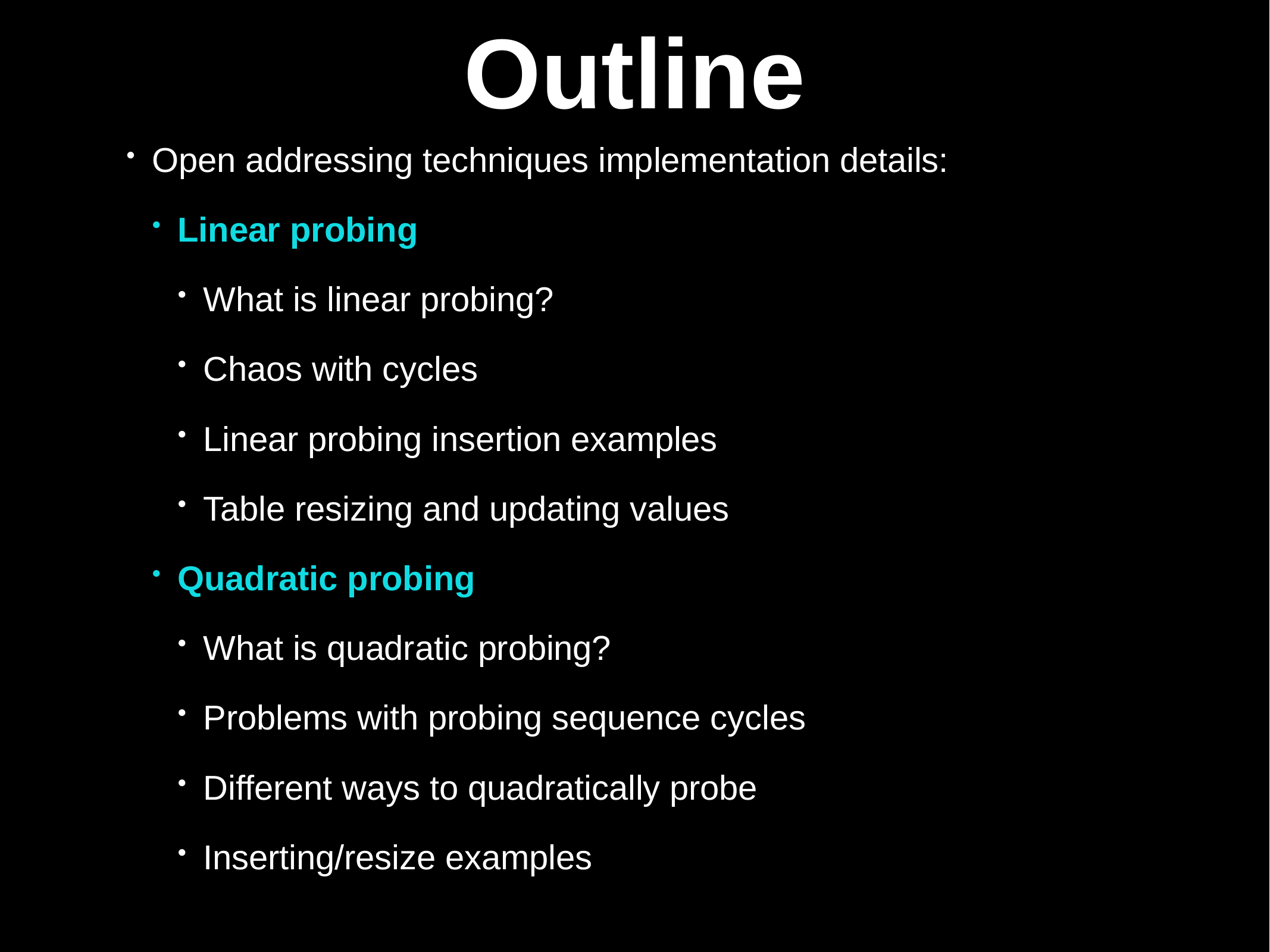

# Outline
Open addressing techniques implementation details:
Linear probing
What is linear probing?
Chaos with cycles
Linear probing insertion examples
Table resizing and updating values
Quadratic probing
What is quadratic probing?
Problems with probing sequence cycles
Different ways to quadratically probe
Inserting/resize examples